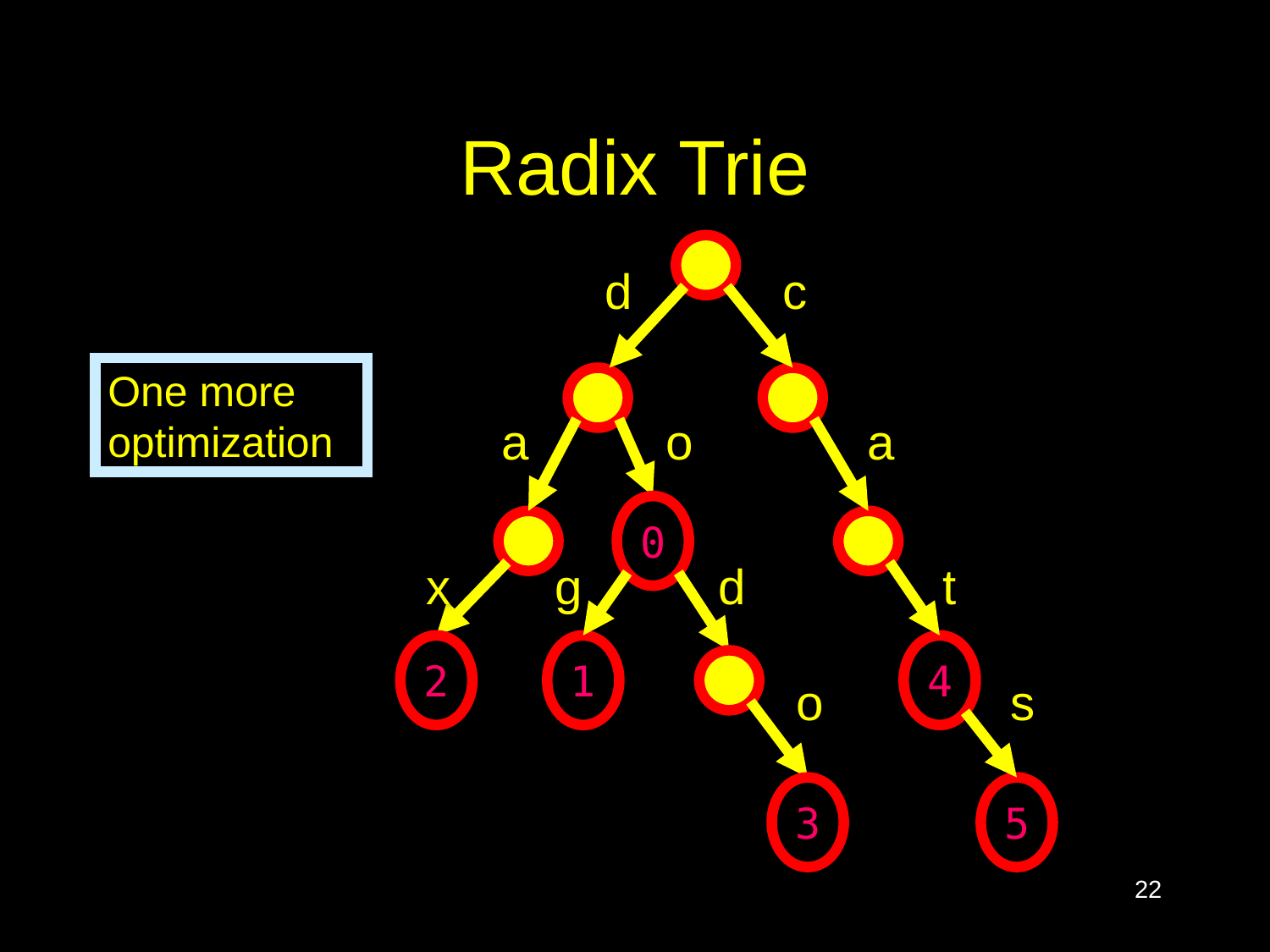

# Radix Trie

d
c
One more optimization

a
o
a
0

x
g
d
t
2
1
4

o
s
3
5
22